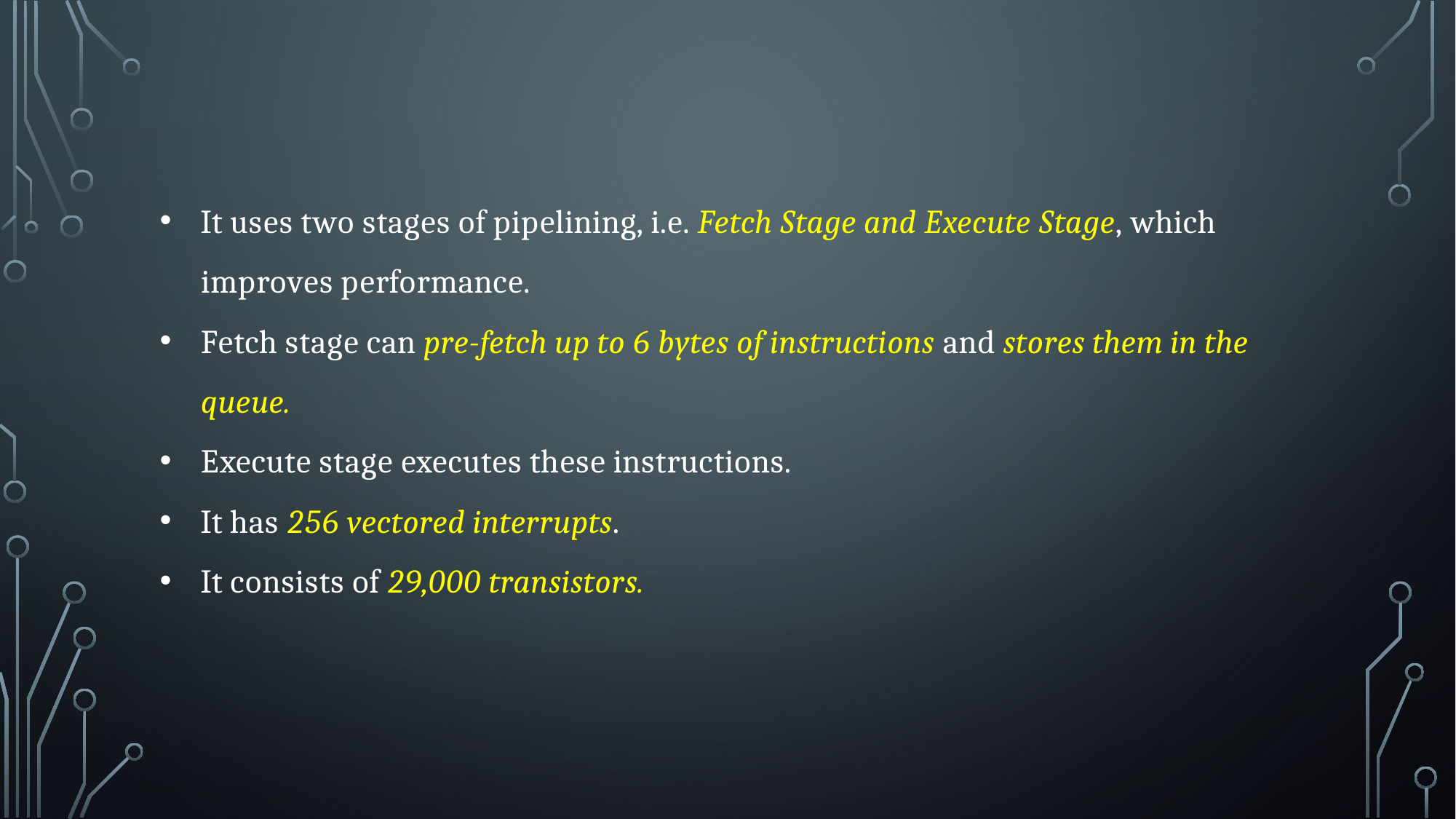

It uses two stages of pipelining, i.e. Fetch Stage and Execute Stage, which improves performance.
Fetch stage can pre-fetch up to 6 bytes of instructions and stores them in the queue.
Execute stage executes these instructions.
It has 256 vectored interrupts.
It consists of 29,000 transistors.